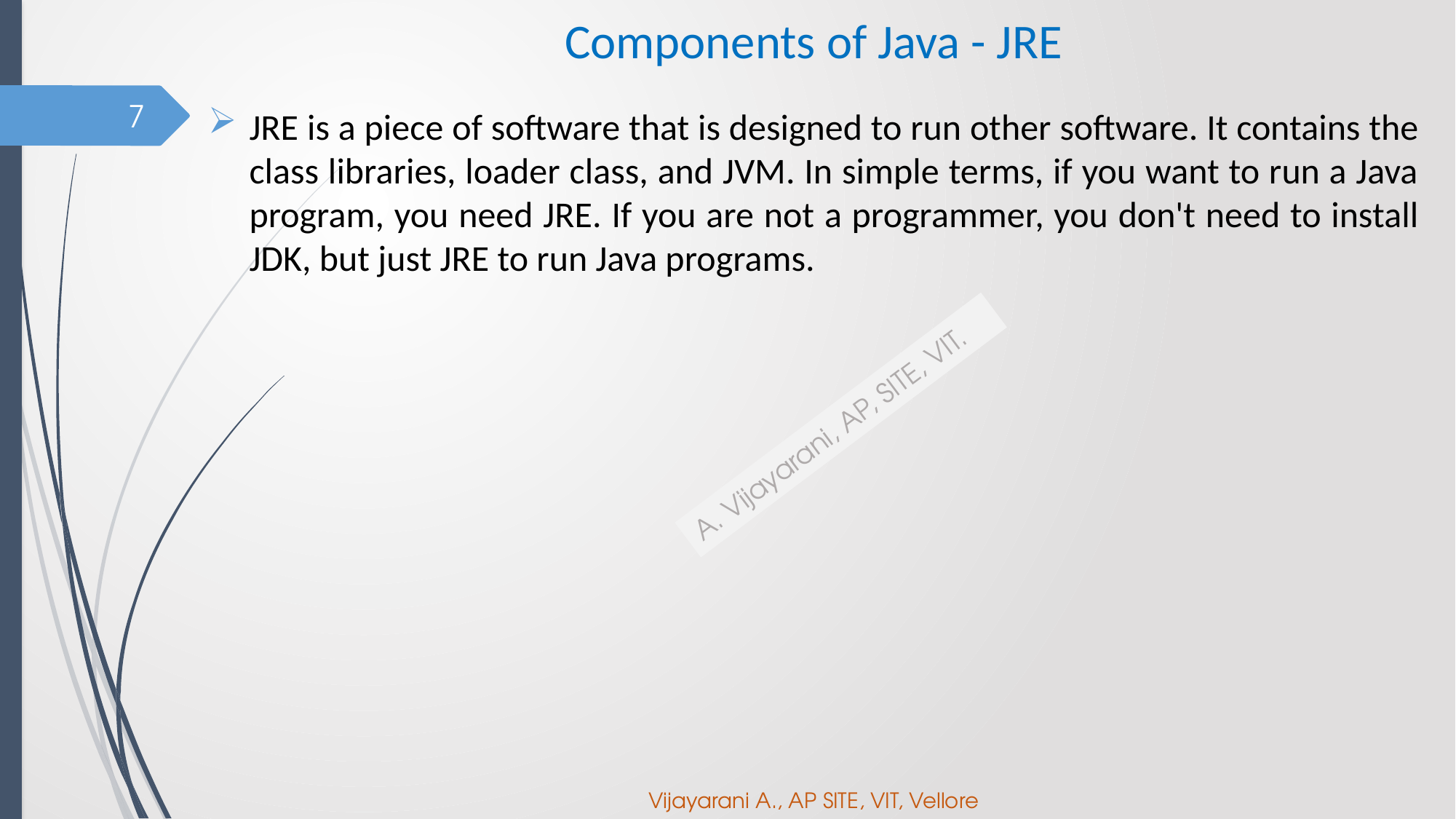

# Components of Java - JRE
7
JRE is a piece of software that is designed to run other software. It contains the class libraries, loader class, and JVM. In simple terms, if you want to run a Java program, you need JRE. If you are not a programmer, you don't need to install JDK, but just JRE to run Java programs.

Vijayarani A., AP SITE, VIT, Vellore